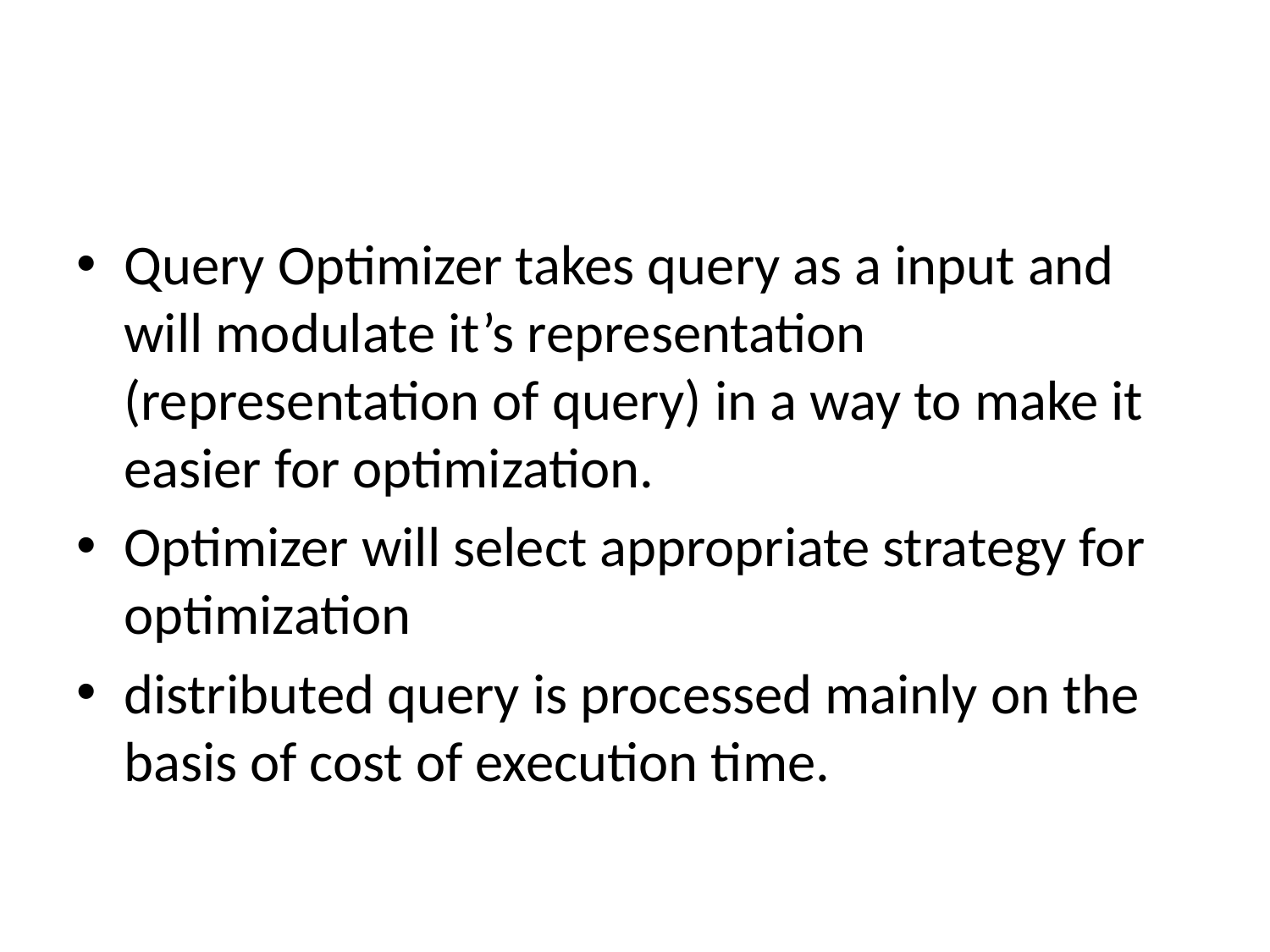

#
Query Optimizer takes query as a input and will modulate it’s representation (representation of query) in a way to make it easier for optimization.
Optimizer will select appropriate strategy for optimization
distributed query is processed mainly on the basis of cost of execution time.